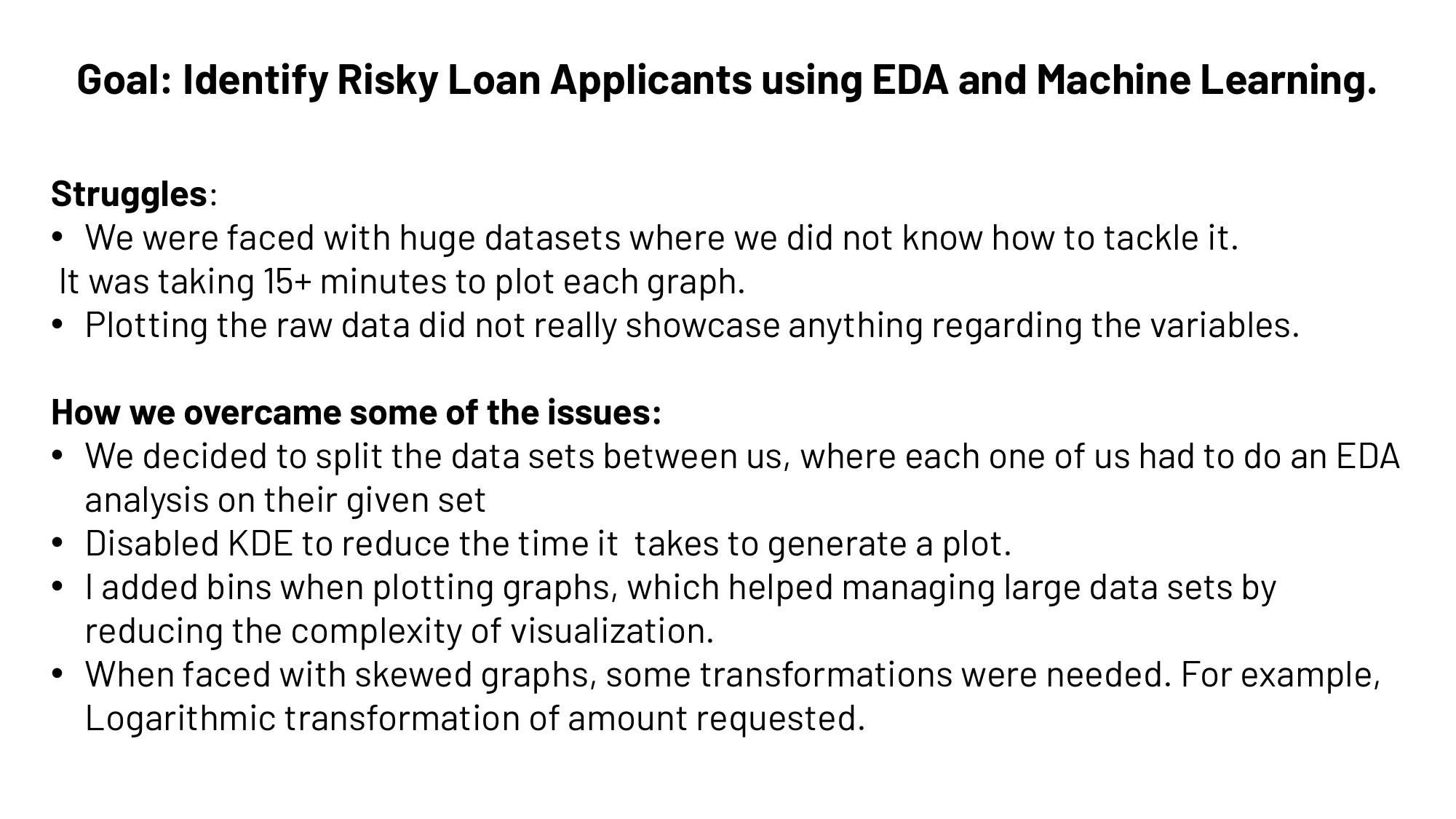

Goal: Identify Risky Loan Applicants using EDA and Machine Learning.
Struggles:
We were faced with huge datasets where we did not know how to tackle it.
 It was taking 15+ minutes to plot each graph.
Plotting the raw data did not really showcase anything regarding the variables.

How we overcame some of the issues:
We decided to split the data sets between us, where each one of us had to do an EDA analysis on their given set
Disabled KDE to reduce the time it  takes to generate a plot.
I added bins when plotting graphs, which helped managing large data sets by reducing the complexity of visualization.
When faced with skewed graphs, some transformations were needed. For example, Logarithmic transformation of amount requested.